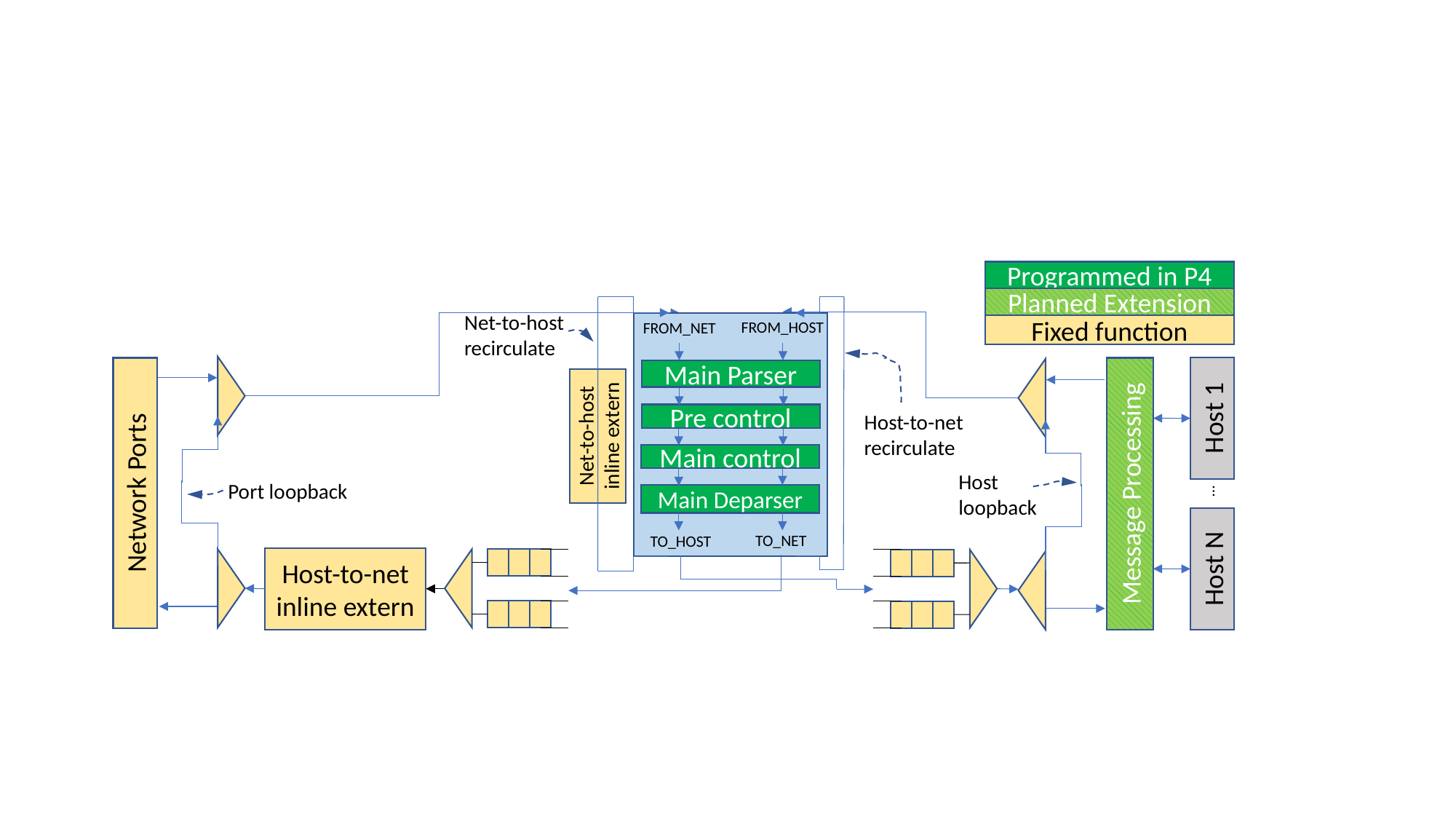

Programmed in P4
Planned Extension
Net-to-host recirculate
FROM_HOST
FROM_NET

Fixed function

Main Parser

Host 1
Host-to-net recirculate
Pre control
Net-to-host inline extern
Main control
Host loopback
Message Processing
Network Ports
Port loopback
…

Main Deparser

TO_NET
TO_HOST
Host N
Host-to-net inline extern